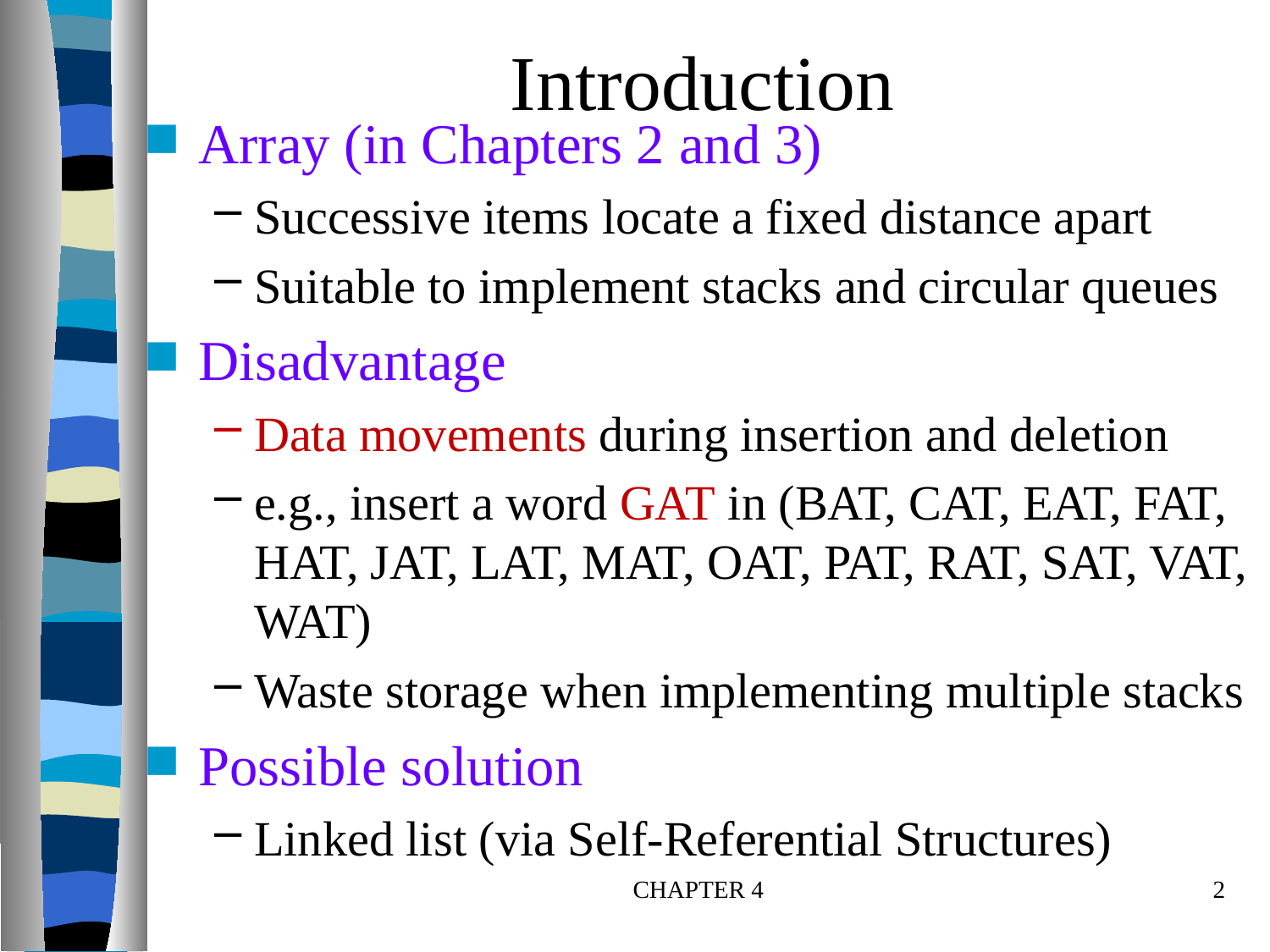

# Introduction
Array (in Chapters 2 and 3)
Successive items locate a fixed distance apart
Suitable to implement stacks and circular queues
Disadvantage
Data movements during insertion and deletion
e.g., insert a word GAT in (BAT, CAT, EAT, FAT, HAT, JAT, LAT, MAT, OAT, PAT, RAT, SAT, VAT, WAT)
Waste storage when implementing multiple stacks
Possible solution
Linked list (via Self-Referential Structures)
CHAPTER 4
2